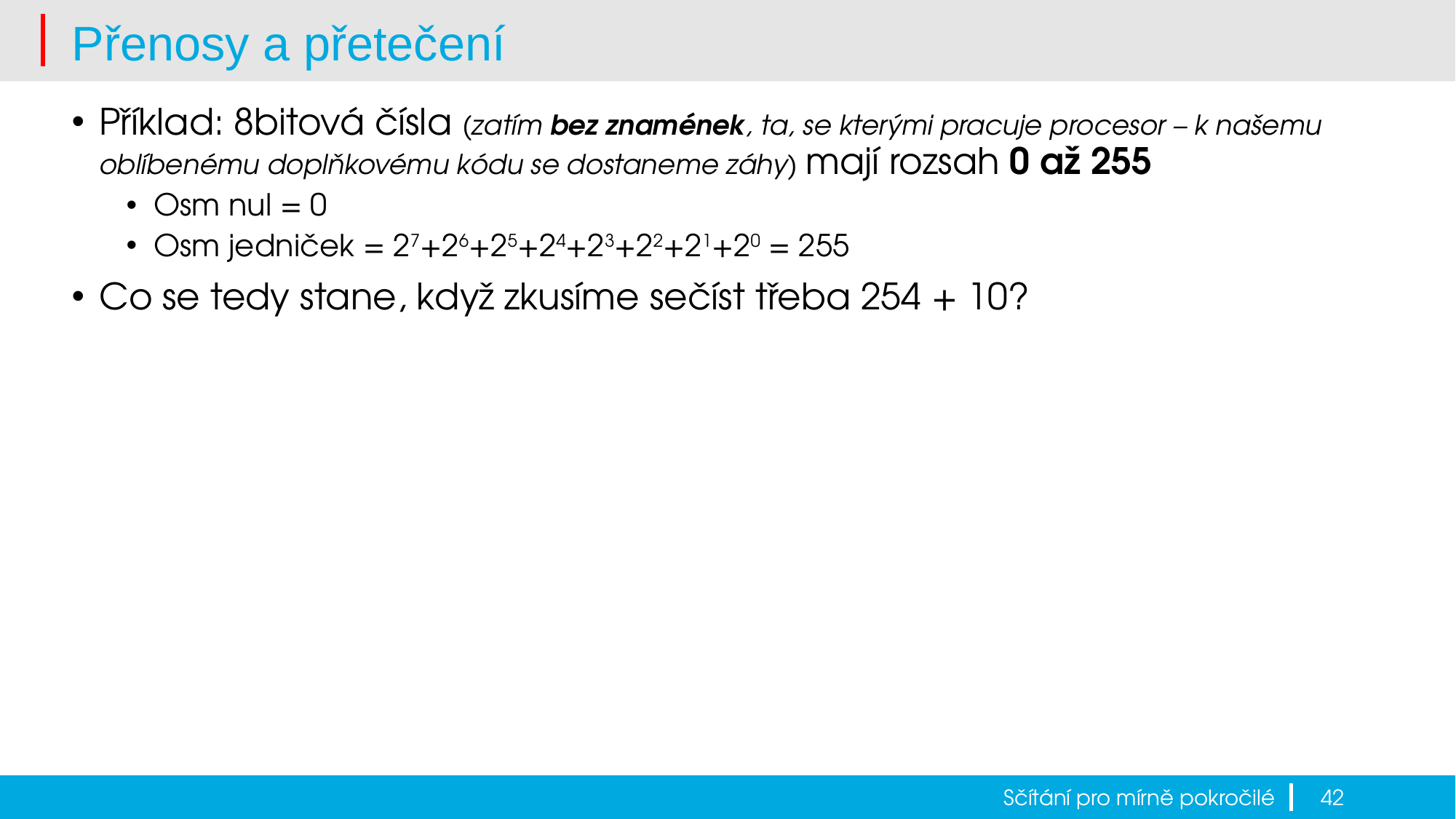

# Přenosy a přetečení
Příklad: 8bitová čísla (zatím bez znamének, ta, se kterými pracuje procesor – k našemu oblíbenému doplňkovému kódu se dostaneme záhy) mají rozsah 0 až 255
Osm nul = 0
Osm jedniček = 27+26+25+24+23+22+21+20 = 255
Co se tedy stane, když zkusíme sečíst třeba 254 + 10?

Sčítání pro mírně pokročilé
42